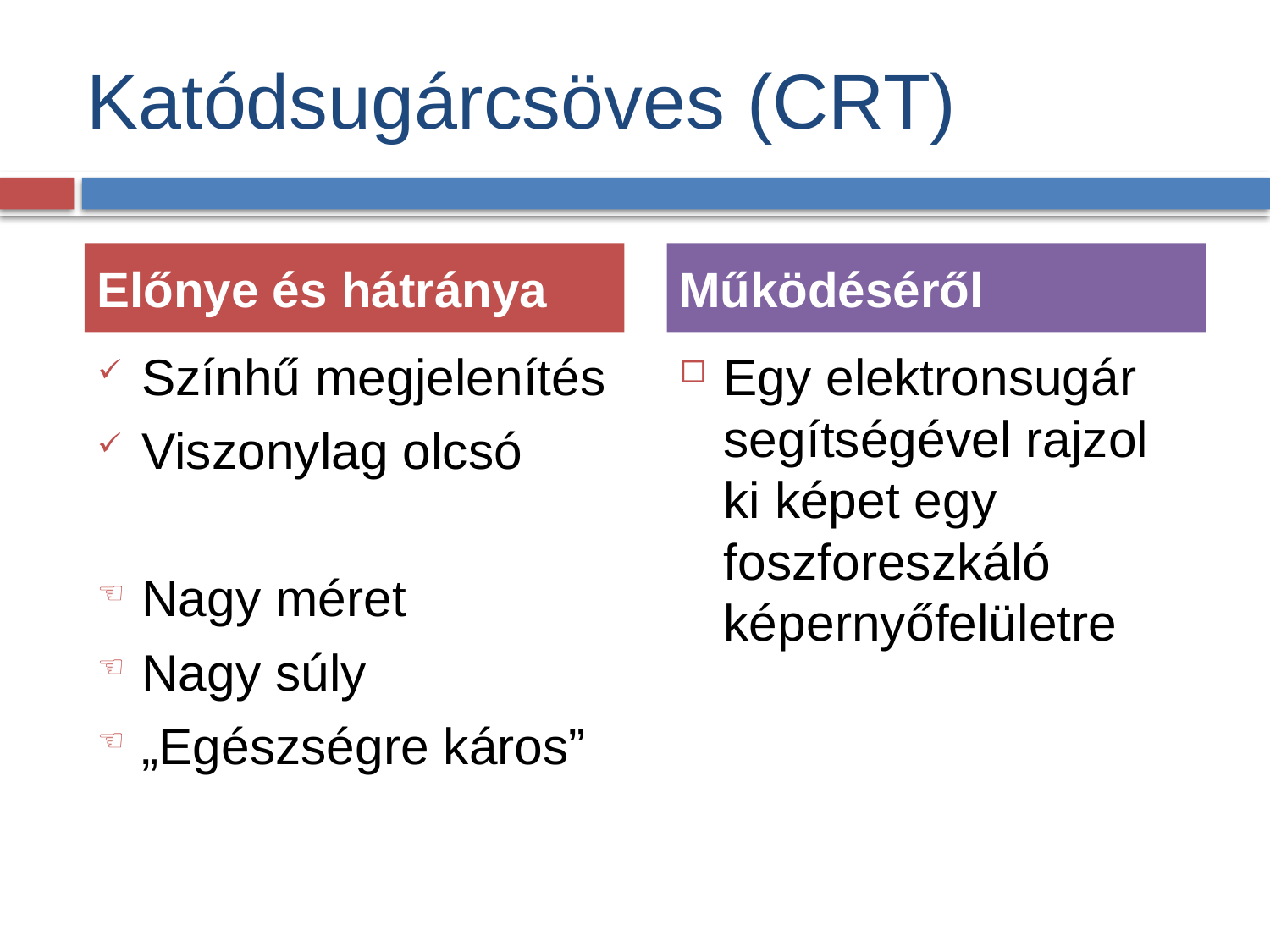

# Katódsugárcsöves (CRT)
Előnye és hátránya
Működéséről
Színhű megjelenítés
Viszonylag olcsó

Nagy méret
Nagy súly
„Egészségre káros”

Egy elektronsugár segítségével rajzol ki képet egy foszforeszkáló képernyőfelületre